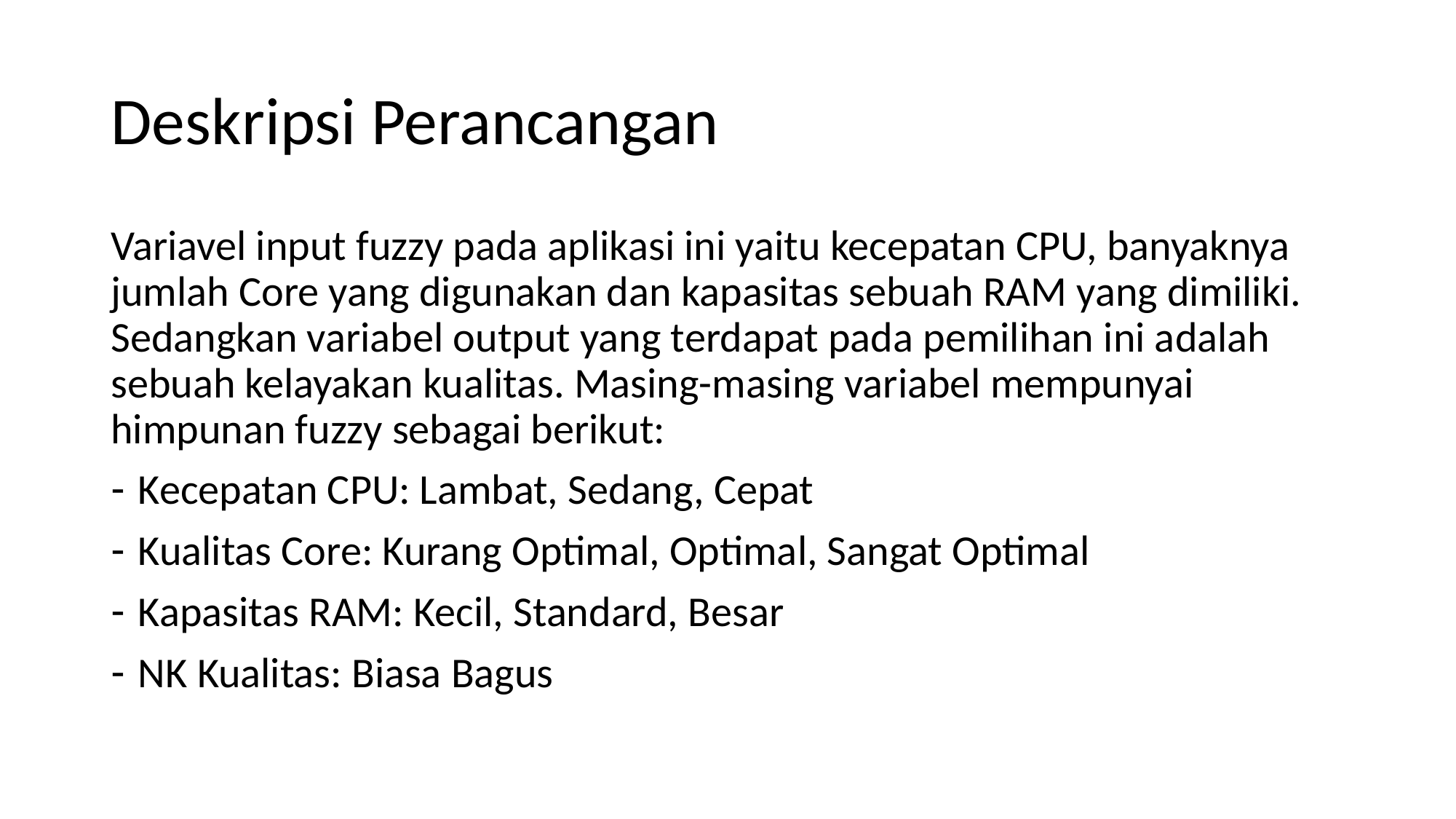

# Deskripsi Perancangan
Variavel input fuzzy pada aplikasi ini yaitu kecepatan CPU, banyaknya jumlah Core yang digunakan dan kapasitas sebuah RAM yang dimiliki. Sedangkan variabel output yang terdapat pada pemilihan ini adalah sebuah kelayakan kualitas. Masing-masing variabel mempunyai himpunan fuzzy sebagai berikut:
Kecepatan CPU: Lambat, Sedang, Cepat
Kualitas Core: Kurang Optimal, Optimal, Sangat Optimal
Kapasitas RAM: Kecil, Standard, Besar
NK Kualitas: Biasa Bagus